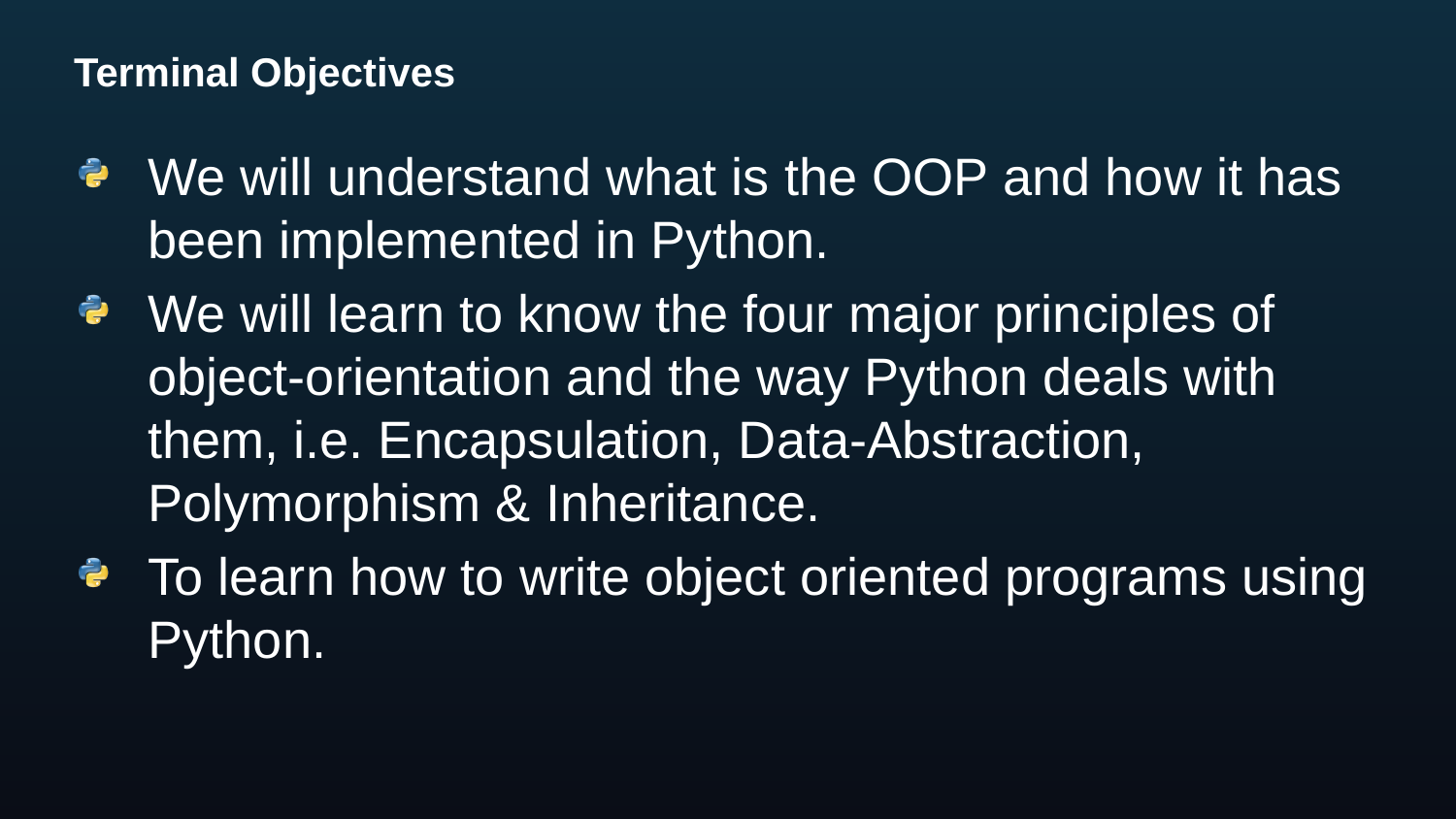

# Terminal Objectives
We will understand what is the OOP and how it has been implemented in Python.
We will learn to know the four major principles of object-orientation and the way Python deals with them, i.e. Encapsulation, Data-Abstraction, Polymorphism & Inheritance.
To learn how to write object oriented programs using Python.